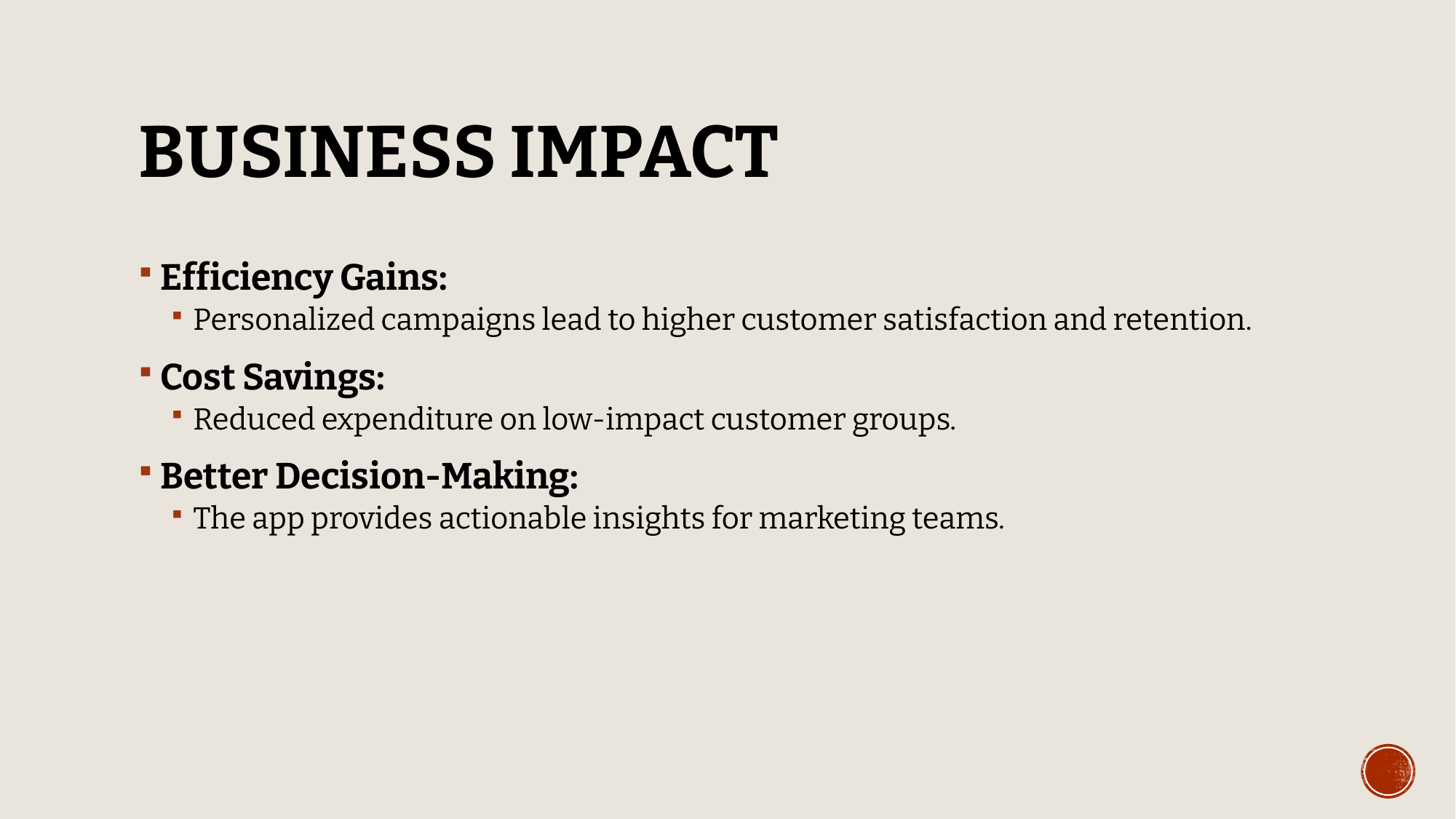

# Business Impact
Efficiency Gains:
Personalized campaigns lead to higher customer satisfaction and retention.
Cost Savings:
Reduced expenditure on low-impact customer groups.
Better Decision-Making:
The app provides actionable insights for marketing teams.